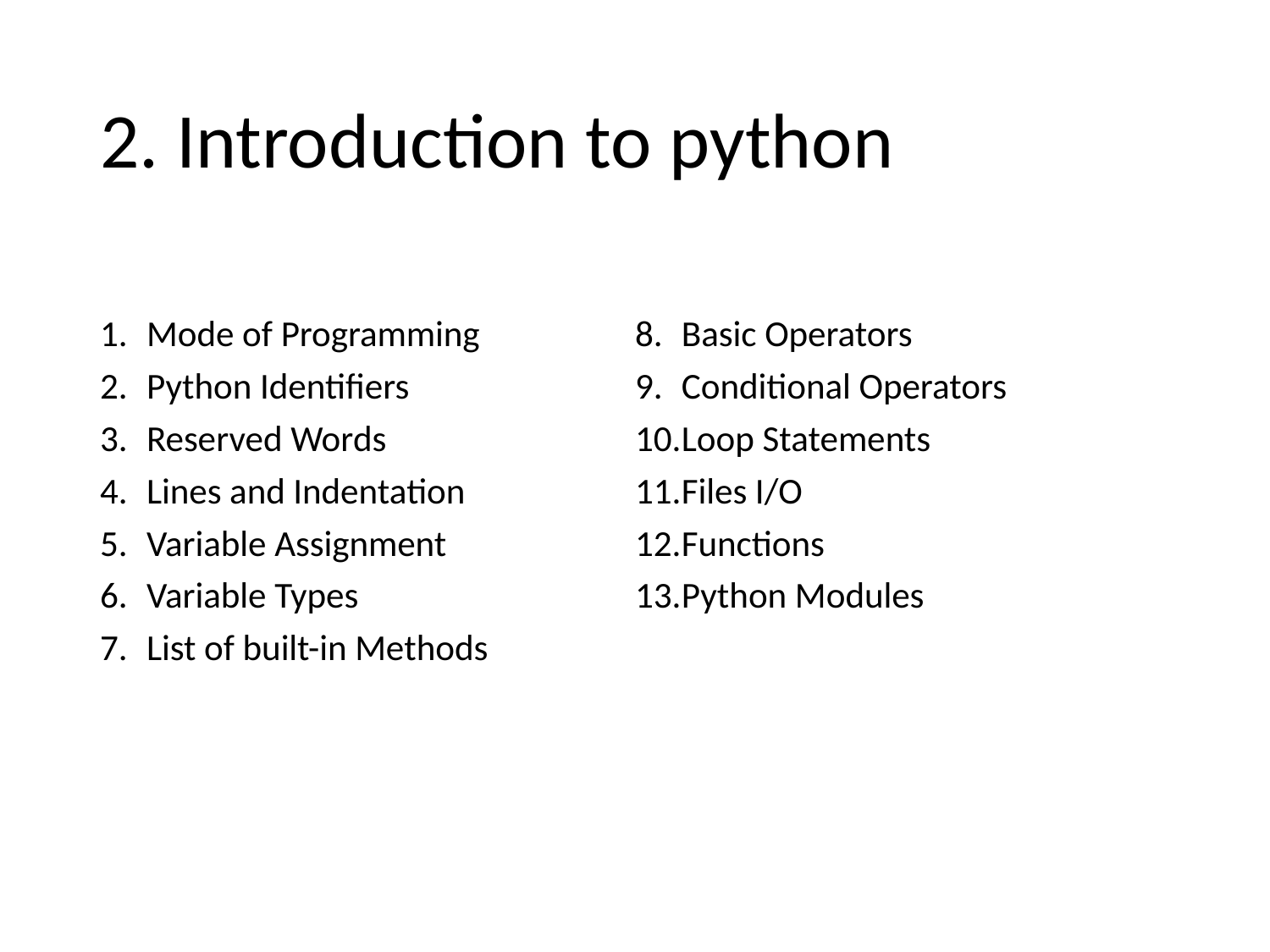

# 2. Introduction to python
Mode of Programming
Python Identifiers
Reserved Words
Lines and Indentation
Variable Assignment
Variable Types
List of built-in Methods
Basic Operators
Conditional Operators
Loop Statements
Files I/O
Functions
Python Modules